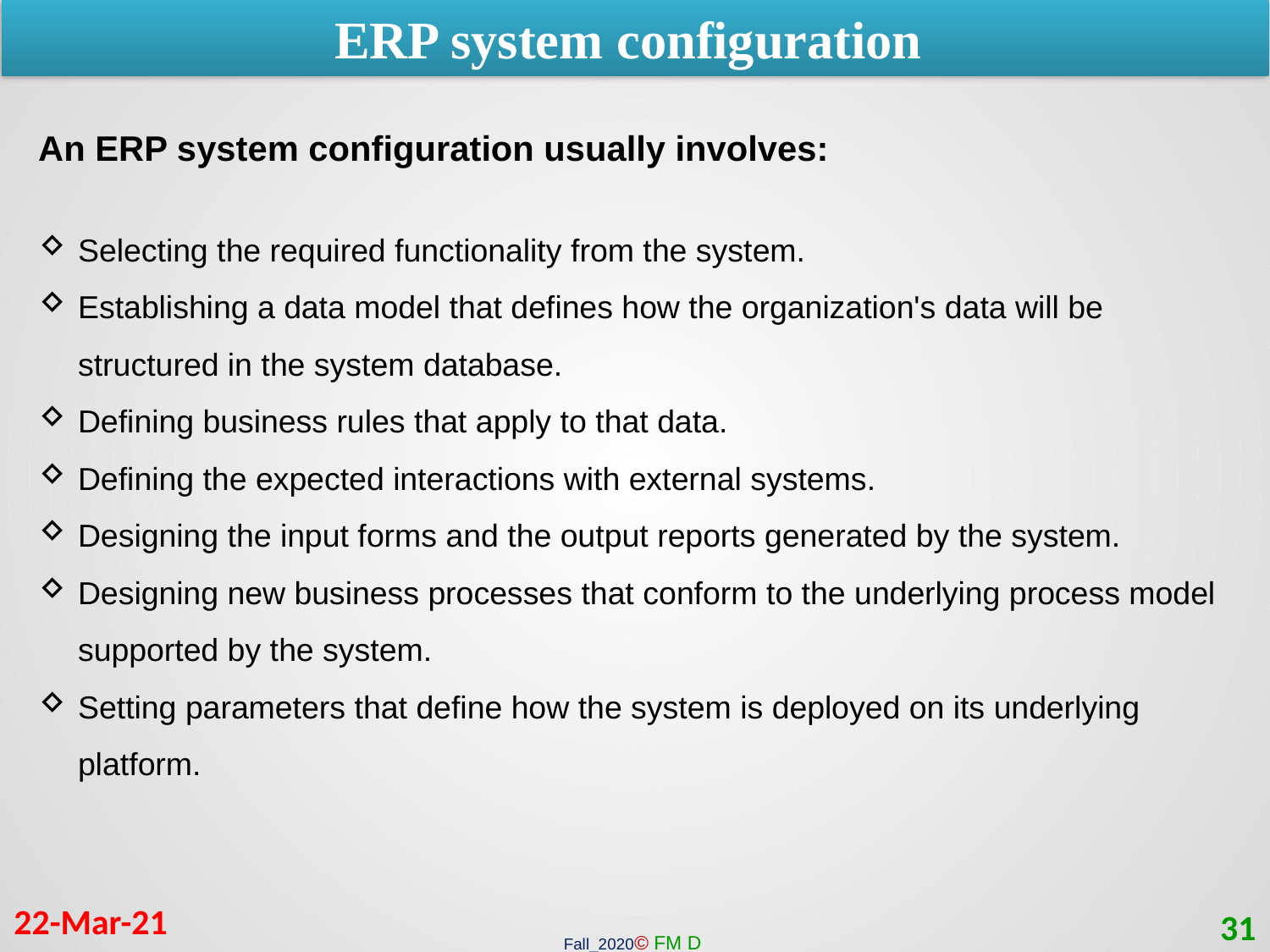

ERP system configuration
An ERP system configuration usually involves:

Selecting the required functionality from the system.
Establishing a data model that defines how the organization's data will be structured in the system database.
Defining business rules that apply to that data.
Defining the expected interactions with external systems.
Designing the input forms and the output reports generated by the system.
Designing new business processes that conform to the underlying process model supported by the system.
Setting parameters that define how the system is deployed on its underlying platform.

22-Mar-21
31